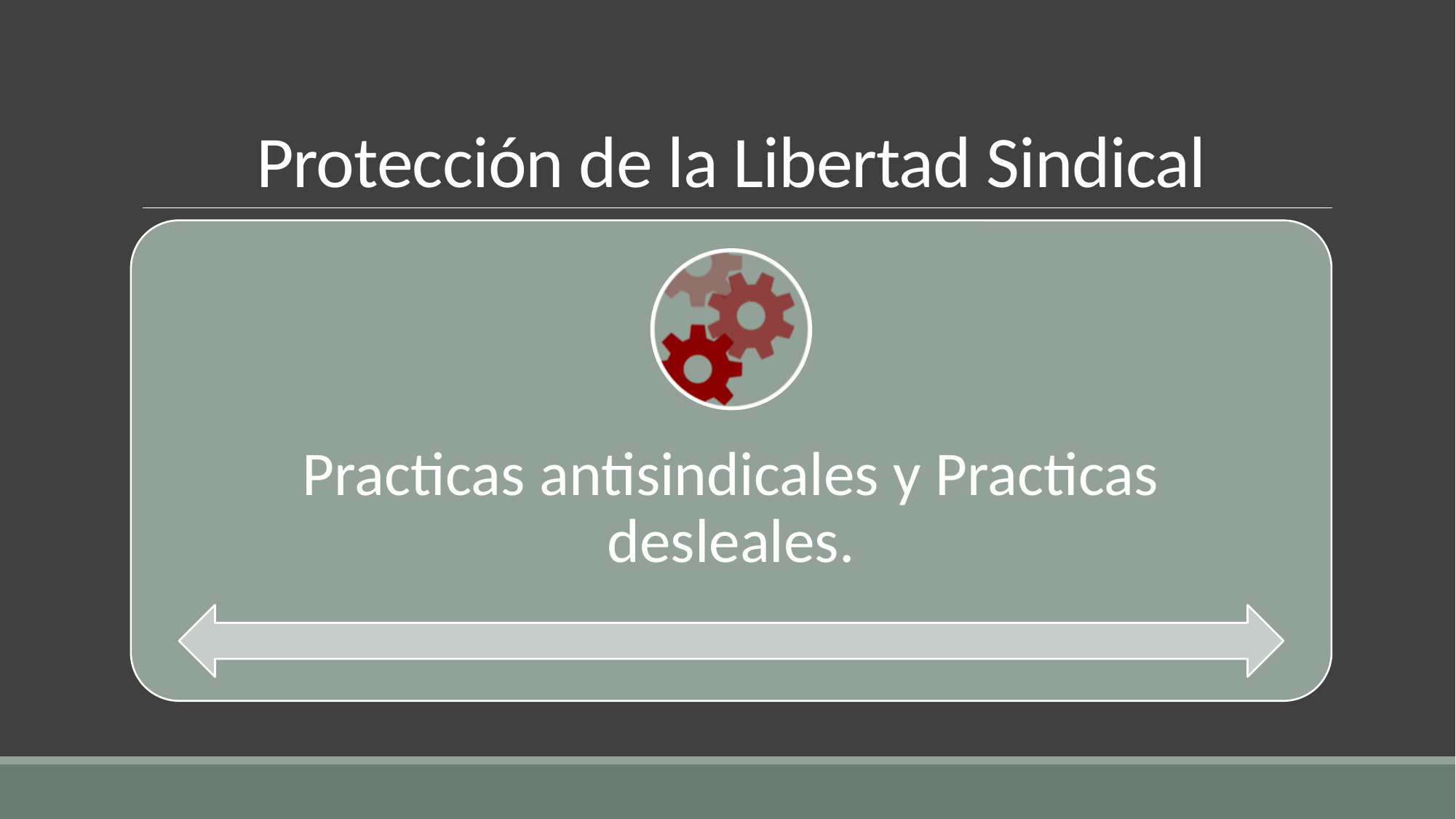

# Protección de la Libertad Sindical
Practicas antisindicales y Practicas desleales.